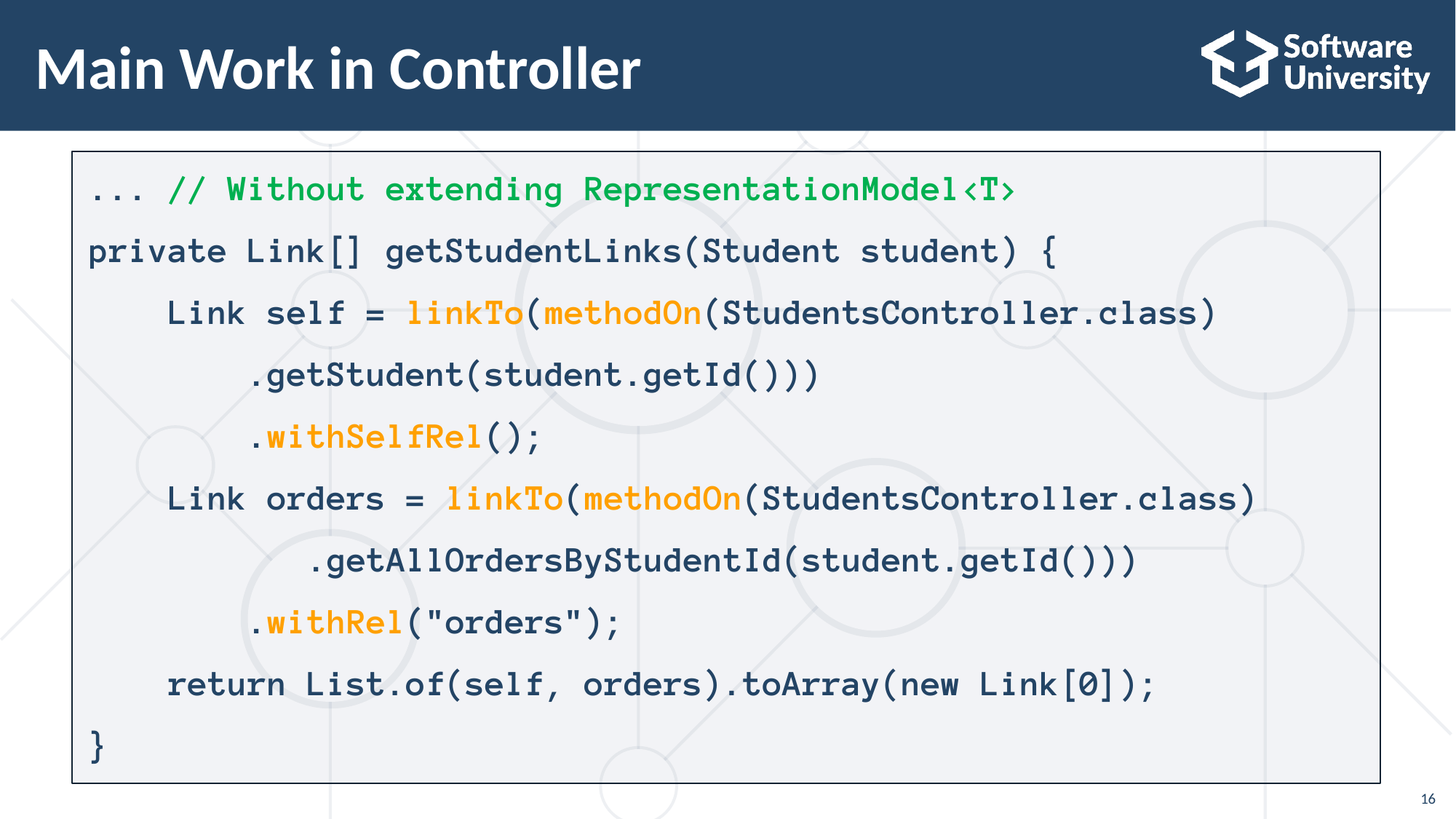

# Main Work in Controller
... // Without extending RepresentationModel<T>
private Link[] getStudentLinks(Student student) {
    Link self = linkTo(methodOn(StudentsController.class)
        .getStudent(student.getId()))
        .withSelfRel();
    Link orders = linkTo(methodOn(StudentsController.class)
		.getAllOrdersByStudentId(student.getId()))
        .withRel("orders");
    return List.of(self, orders).toArray(new Link[0]);
}
16